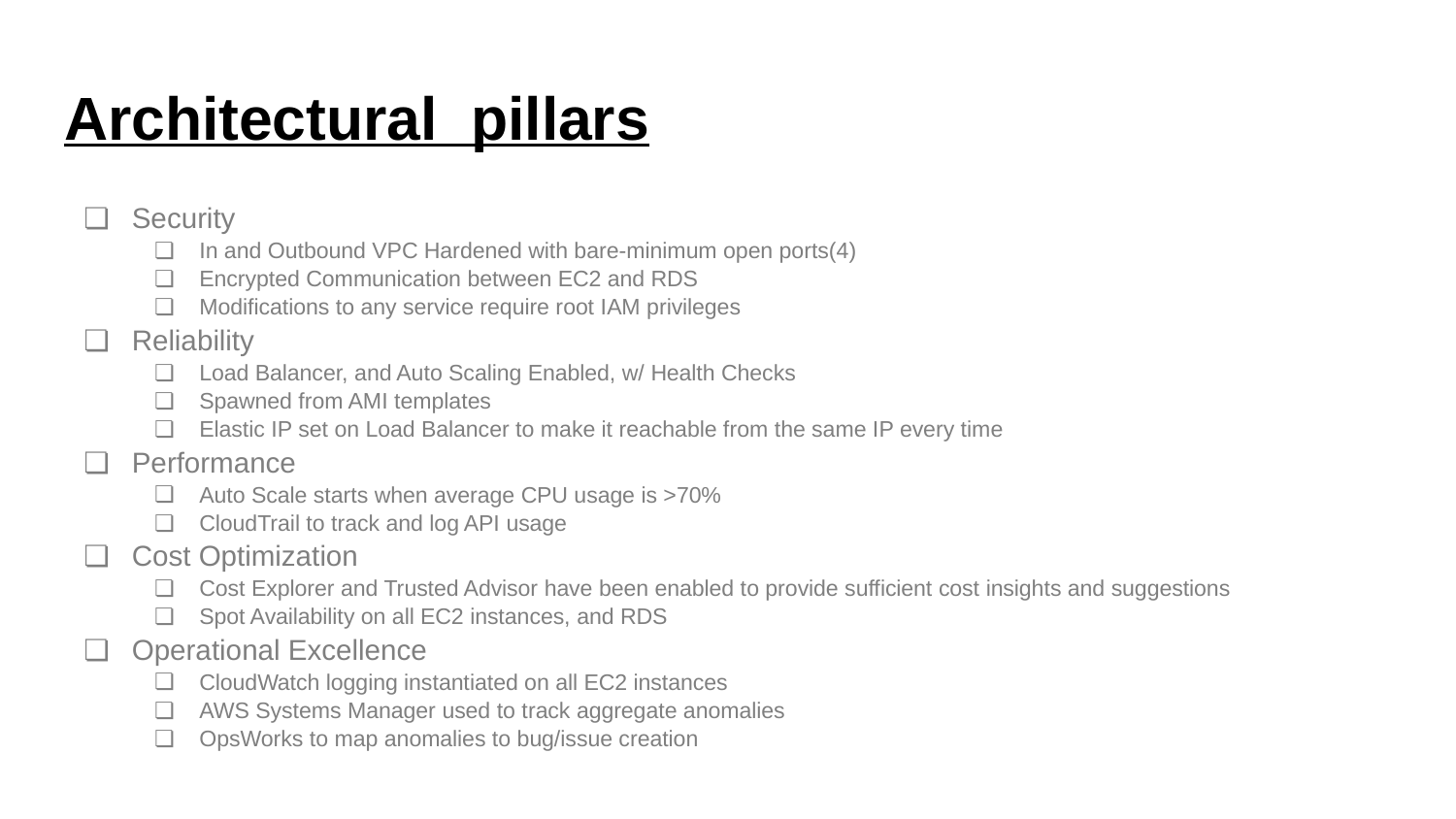

# Architectural  pillars
Security
In and Outbound VPC Hardened with bare-minimum open ports(4)
Encrypted Communication between EC2 and RDS
Modifications to any service require root IAM privileges
Reliability
Load Balancer, and Auto Scaling Enabled, w/ Health Checks
Spawned from AMI templates
Elastic IP set on Load Balancer to make it reachable from the same IP every time
Performance
Auto Scale starts when average CPU usage is >70%
CloudTrail to track and log API usage
Cost Optimization
Cost Explorer and Trusted Advisor have been enabled to provide sufficient cost insights and suggestions
Spot Availability on all EC2 instances, and RDS
Operational Excellence
CloudWatch logging instantiated on all EC2 instances
AWS Systems Manager used to track aggregate anomalies
OpsWorks to map anomalies to bug/issue creation